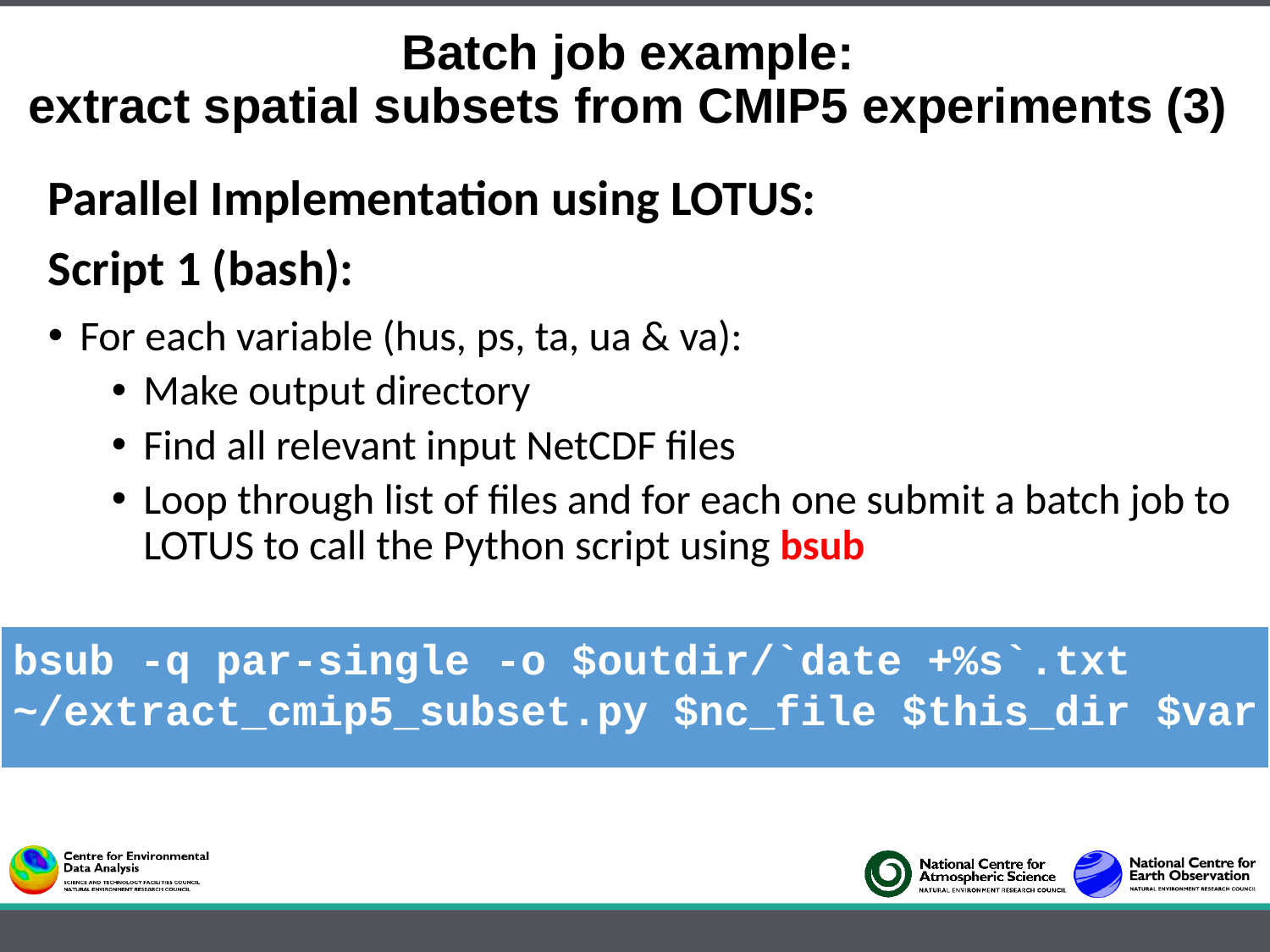

# Batch job example: extract spatial subsets from CMIP5 experiments (3)
Parallel Implementation using LOTUS:
Script 1 (bash):
For each variable (hus, ps, ta, ua & va):
Make output directory
Find all relevant input NetCDF files
Loop through list of files and for each one submit a batch job to LOTUS to call the Python script using bsub

bsub -q par-single -o $outdir/`date +%s`.txt   ~/extract_cmip5_subset.py $nc_file $this_dir $var